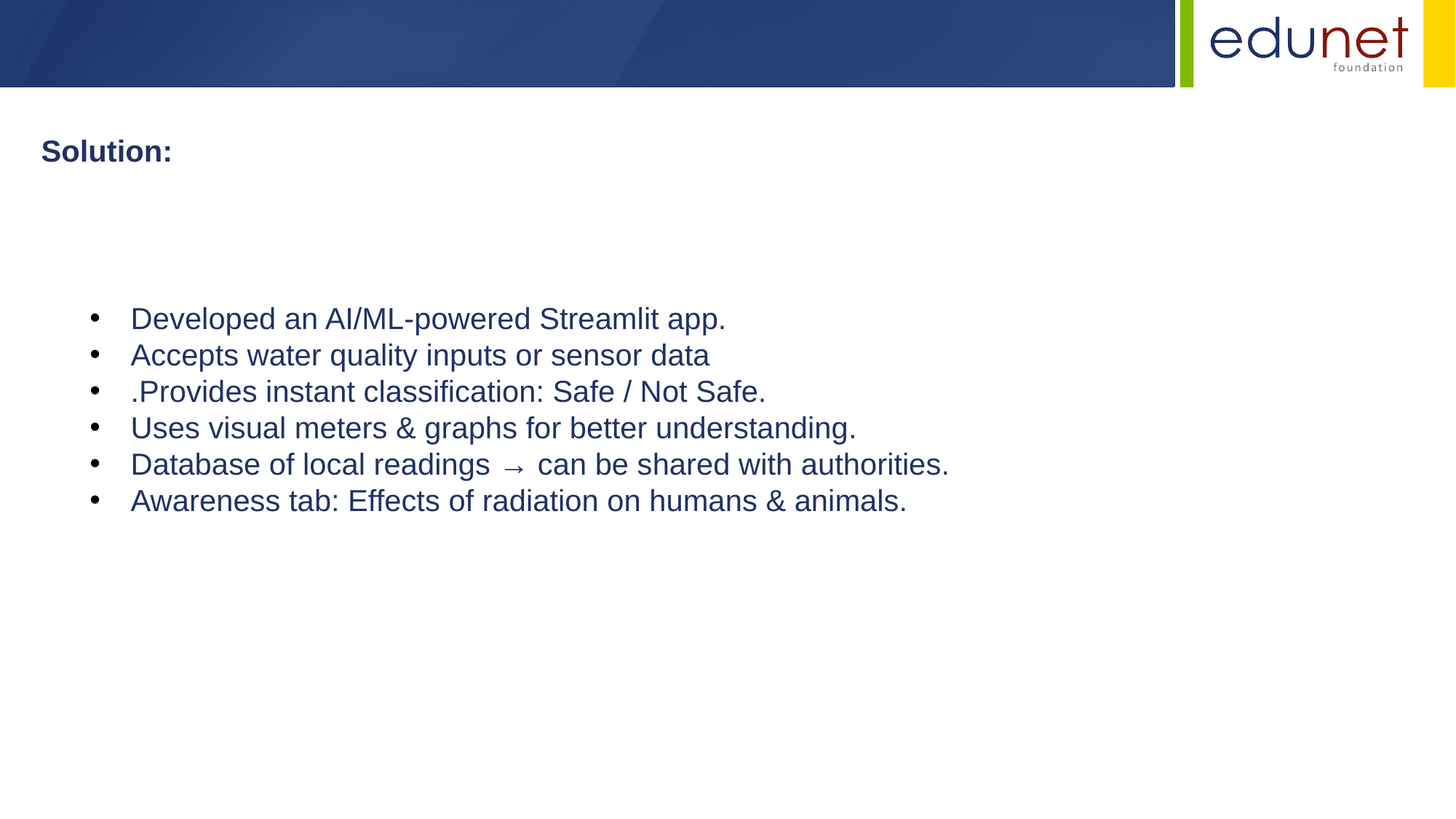

Solution:
Developed an AI/ML-powered Streamlit app.
Accepts water quality inputs or sensor data
.Provides instant classification: Safe / Not Safe.
Uses visual meters & graphs for better understanding.
Database of local readings → can be shared with authorities.
Awareness tab: Effects of radiation on humans & animals.